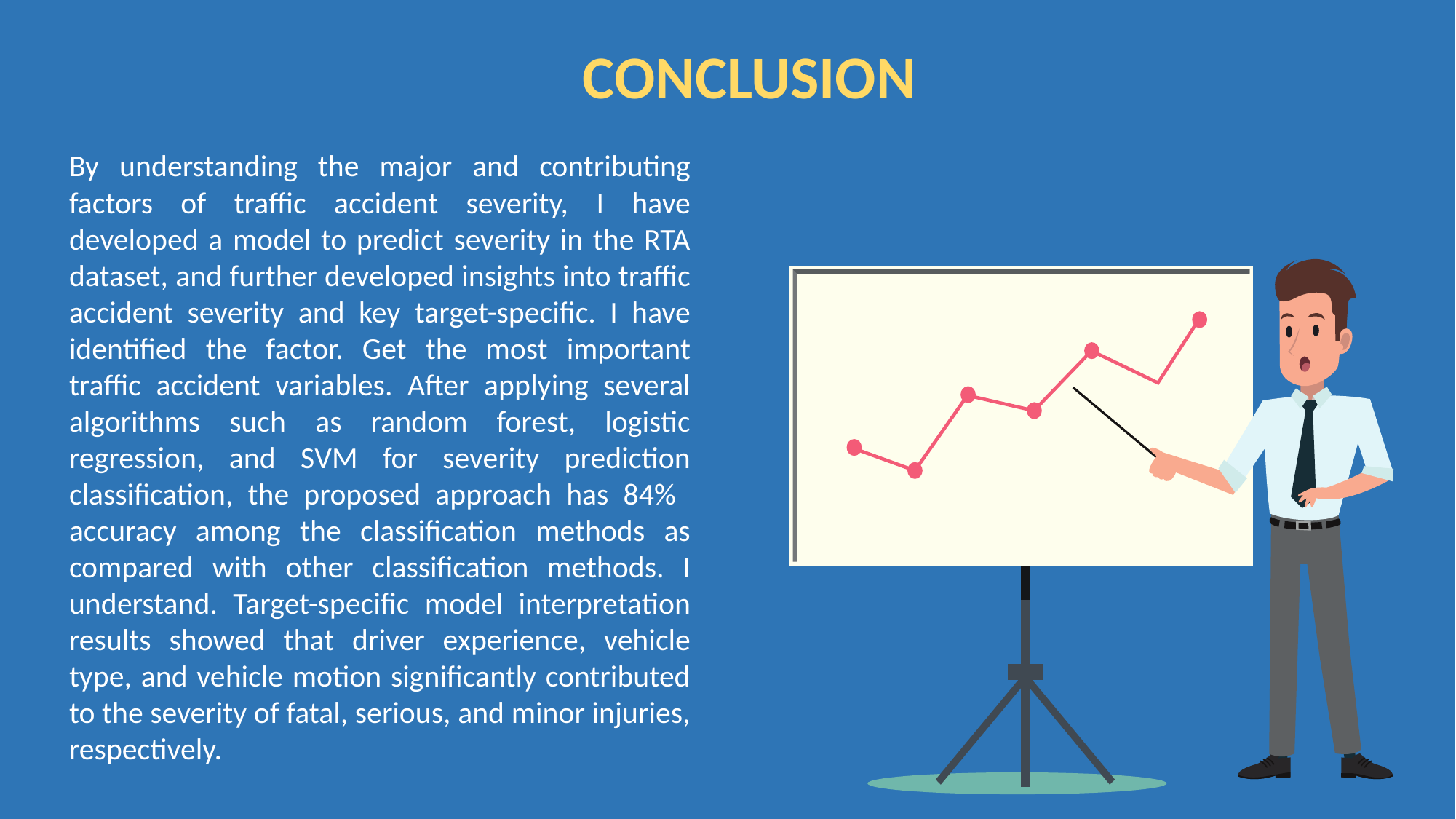

CONCLUSION
By understanding the major and contributing factors of traffic accident severity, I have developed a model to predict severity in the RTA dataset, and further developed insights into traffic accident severity and key target-specific. I have identified the factor. Get the most important traffic accident variables. After applying several algorithms such as random forest, logistic regression, and SVM for severity prediction classification, the proposed approach has 84% ​​accuracy among the classification methods as compared with other classification methods. I understand. Target-specific model interpretation results showed that driver experience, vehicle type, and vehicle motion significantly contributed to the severity of fatal, serious, and minor injuries, respectively.